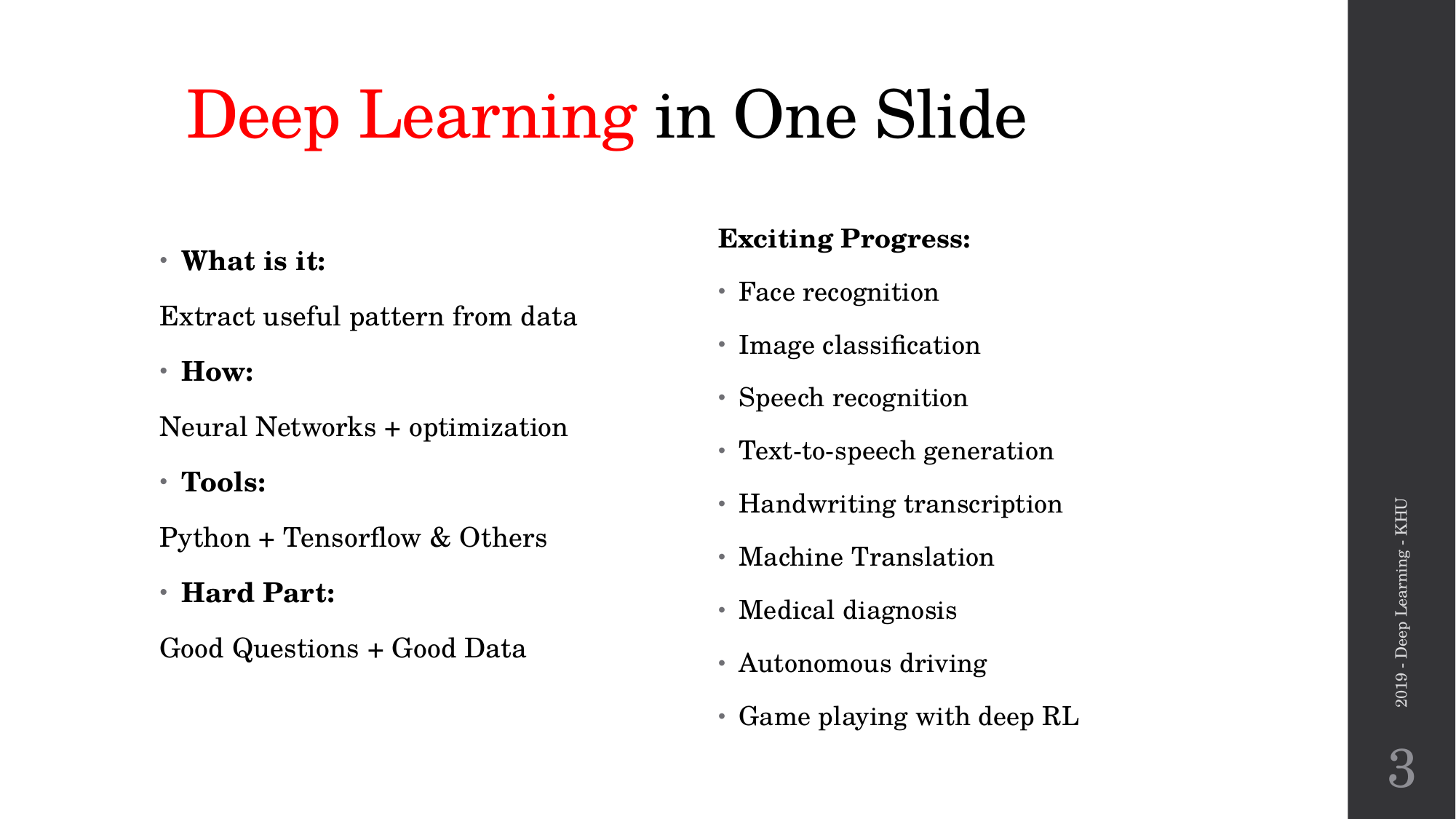

# Deep Learning in One Slide
Exciting Progress:
Face recognition
Image classification
Speech recognition
Text-to-speech generation
Handwriting transcription
Machine Translation
Medical diagnosis
Autonomous driving
Game playing with deep RL

What is it:
Extract useful pattern from data
How:
Neural Networks + optimization
Tools:
Python + Tensorflow & Others
Hard Part:
Good Questions + Good Data

2019 - Deep Learning - KHU
3